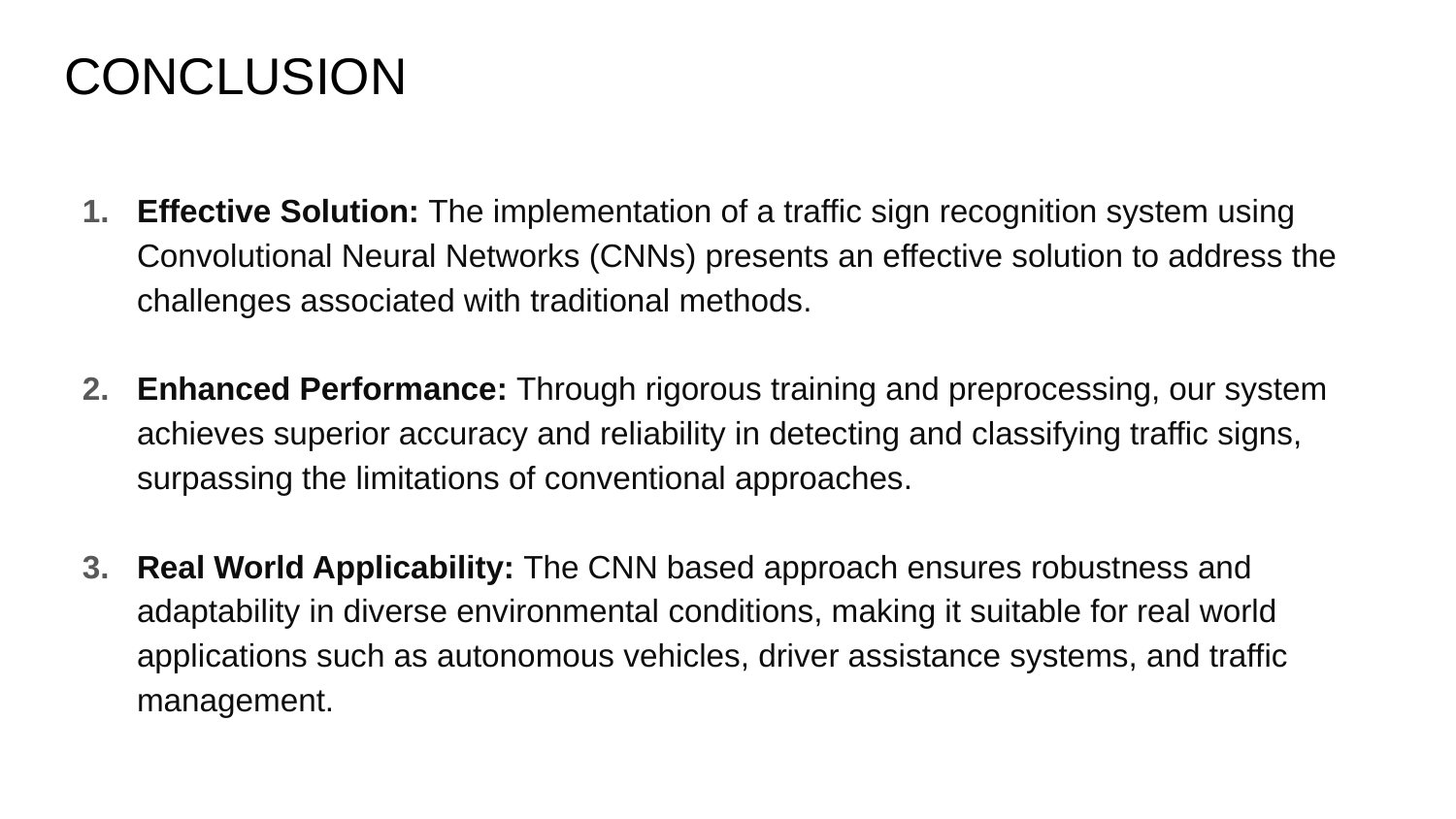

# CONCLUSION
Effective Solution: The implementation of a traffic sign recognition system using Convolutional Neural Networks (CNNs) presents an effective solution to address the challenges associated with traditional methods.

Enhanced Performance: Through rigorous training and preprocessing, our system achieves superior accuracy and reliability in detecting and classifying traffic signs, surpassing the limitations of conventional approaches.

Real World Applicability: The CNN based approach ensures robustness and adaptability in diverse environmental conditions, making it suitable for real world applications such as autonomous vehicles, driver assistance systems, and traffic management.